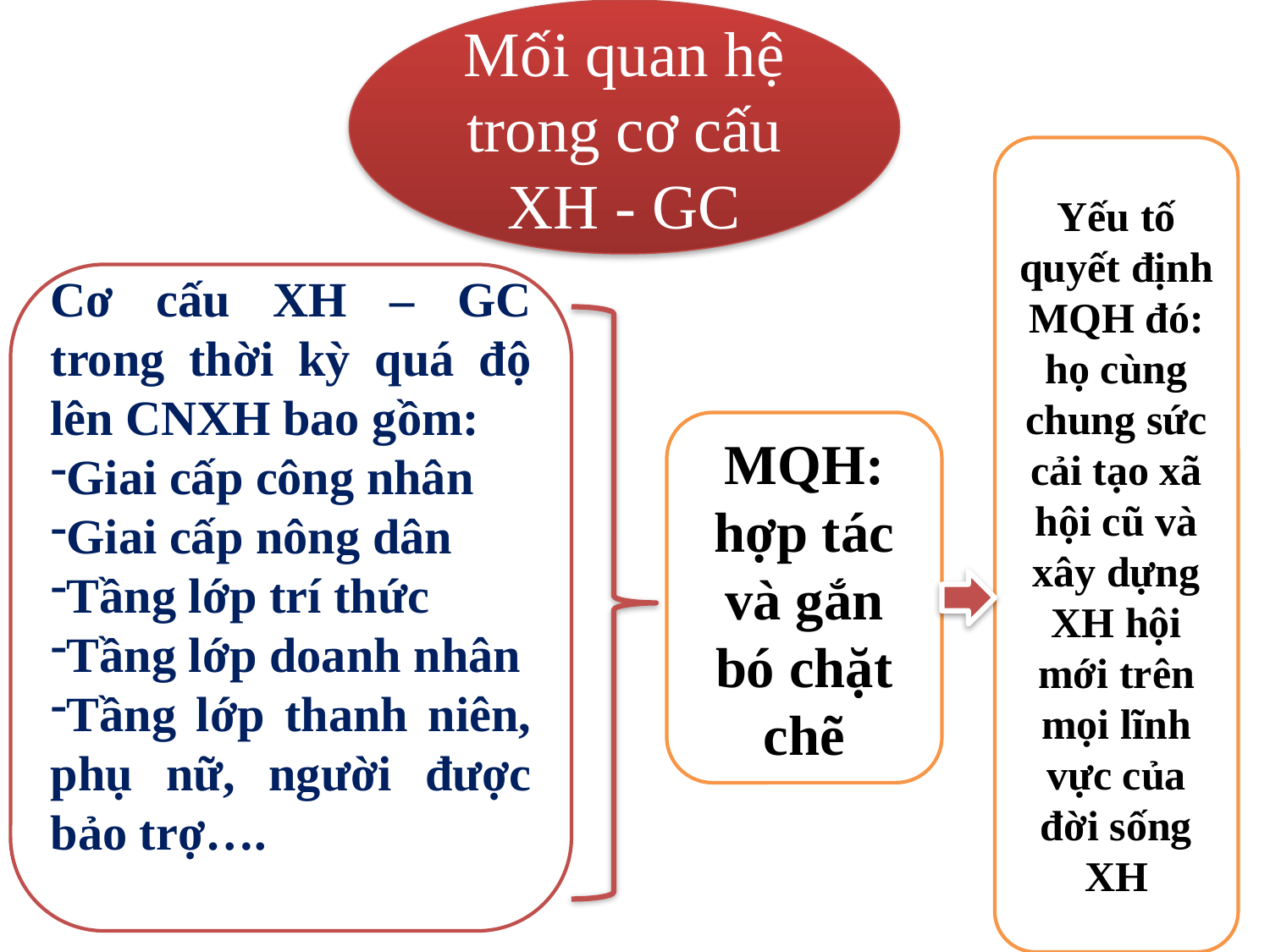

Mối quan hệ trong cơ cấu XH - GC
Yếu tố quyết định MQH đó: họ cùng chung sức cải tạo xã hội cũ và xây dựng XH hội mới trên mọi lĩnh vực của đời sống XH
Cơ cấu XH – GC trong thời kỳ quá độ lên CNXH bao gồm:
Giai cấp công nhân
Giai cấp nông dân
Tầng lớp trí thức
Tầng lớp doanh nhân
Tầng lớp thanh niên, phụ nữ, người được bảo trợ….

MQH: hợp tác và gắn bó chặt chẽ